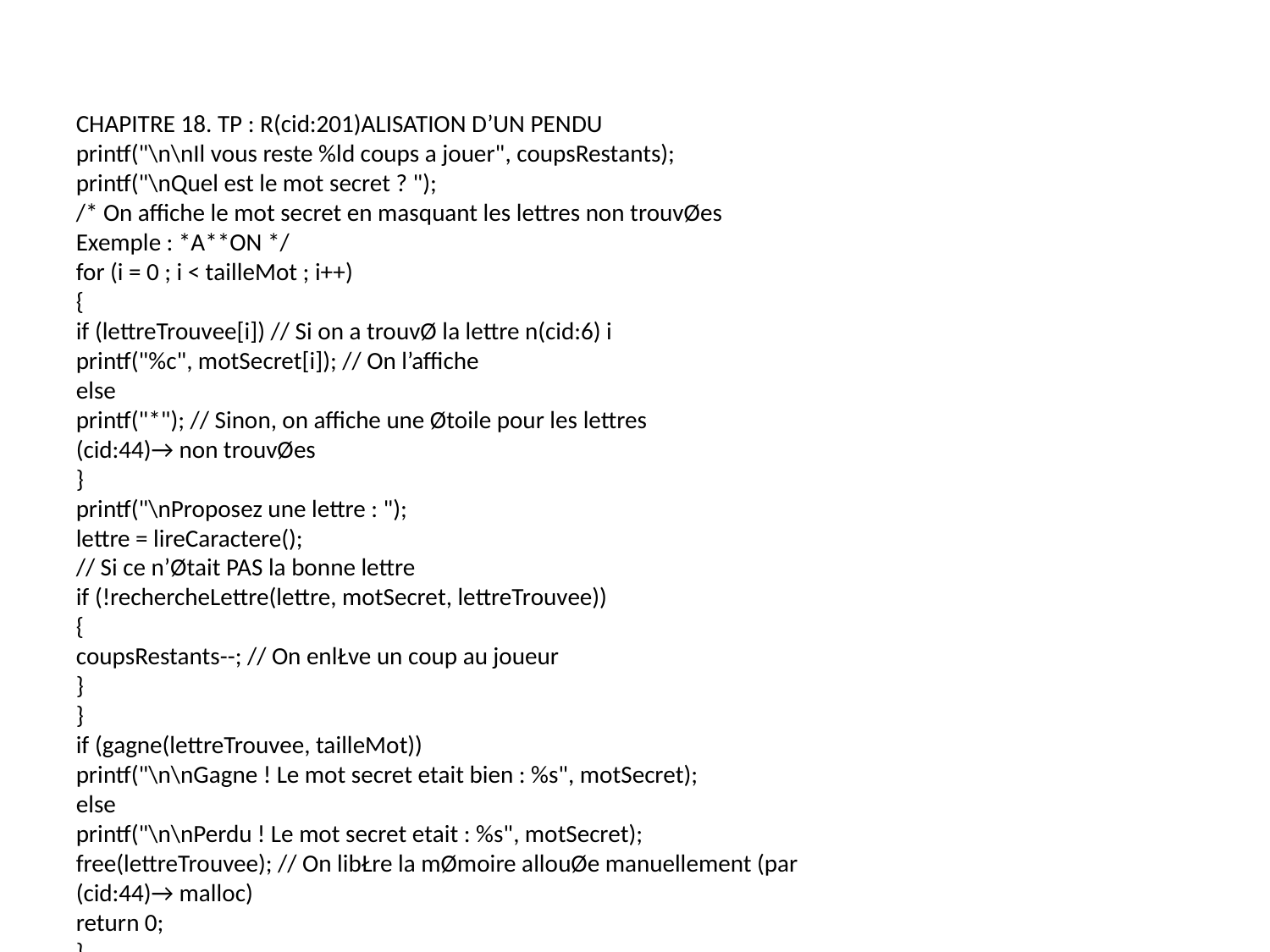

CHAPITRE 18. TP : R(cid:201)ALISATION D’UN PENDU
printf("\n\nIl vous reste %ld coups a jouer", coupsRestants);
printf("\nQuel est le mot secret ? ");
/* On affiche le mot secret en masquant les lettres non trouvØes
Exemple : *A**ON */
for (i = 0 ; i < tailleMot ; i++)
{
if (lettreTrouvee[i]) // Si on a trouvØ la lettre n(cid:6) i
printf("%c", motSecret[i]); // On l’affiche
else
printf("*"); // Sinon, on affiche une Øtoile pour les lettres
(cid:44)→ non trouvØes
}
printf("\nProposez une lettre : ");
lettre = lireCaractere();
// Si ce n’Øtait PAS la bonne lettre
if (!rechercheLettre(lettre, motSecret, lettreTrouvee))
{
coupsRestants--; // On enlŁve un coup au joueur
}
}
if (gagne(lettreTrouvee, tailleMot))
printf("\n\nGagne ! Le mot secret etait bien : %s", motSecret);
else
printf("\n\nPerdu ! Le mot secret etait : %s", motSecret);
free(lettreTrouvee); // On libŁre la mØmoire allouØe manuellement (par
(cid:44)→ malloc)
return 0;
}
char lireCaractere()
{
char caractere = 0;
caractere = getchar(); // On lit le premier caractŁre
caractere = toupper(caractere); // On met la lettre en majuscule si elle ne
(cid:44)→ l’est pas dØj(cid:224)
// On lit les autres caractŁres mØmorisØs un (cid:224) un jusqu’au \n
while (getchar() != ’\n’) ;
return caractere; // On retourne le premier caractŁre qu’on a lu
}
int gagne(int lettreTrouvee[], long tailleMot)
270